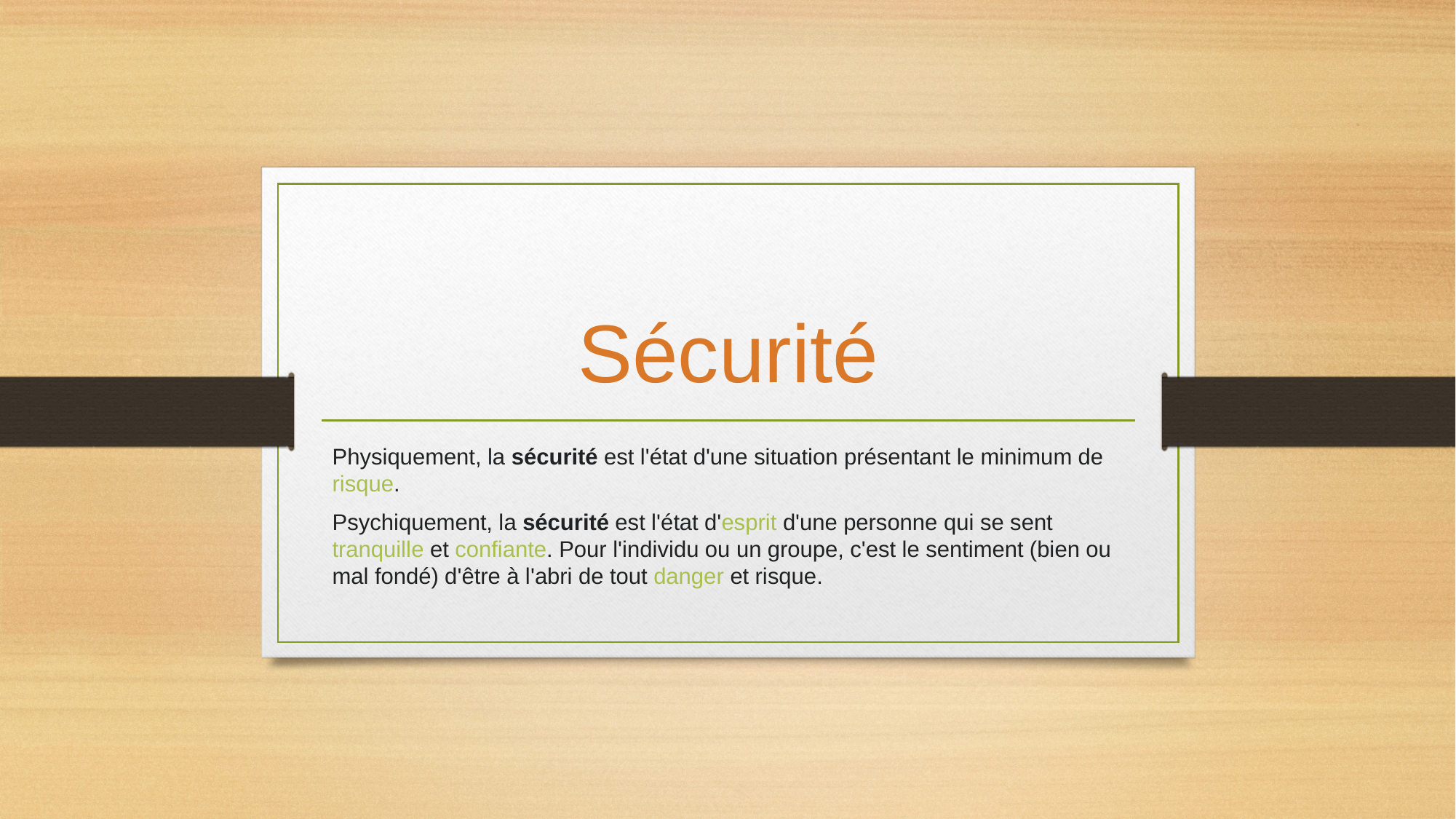

# Sécurité
Physiquement, la sécurité est l'état d'une situation présentant le minimum de risque.
Psychiquement, la sécurité est l'état d'esprit d'une personne qui se sent tranquille et confiante. Pour l'individu ou un groupe, c'est le sentiment (bien ou mal fondé) d'être à l'abri de tout danger et risque.